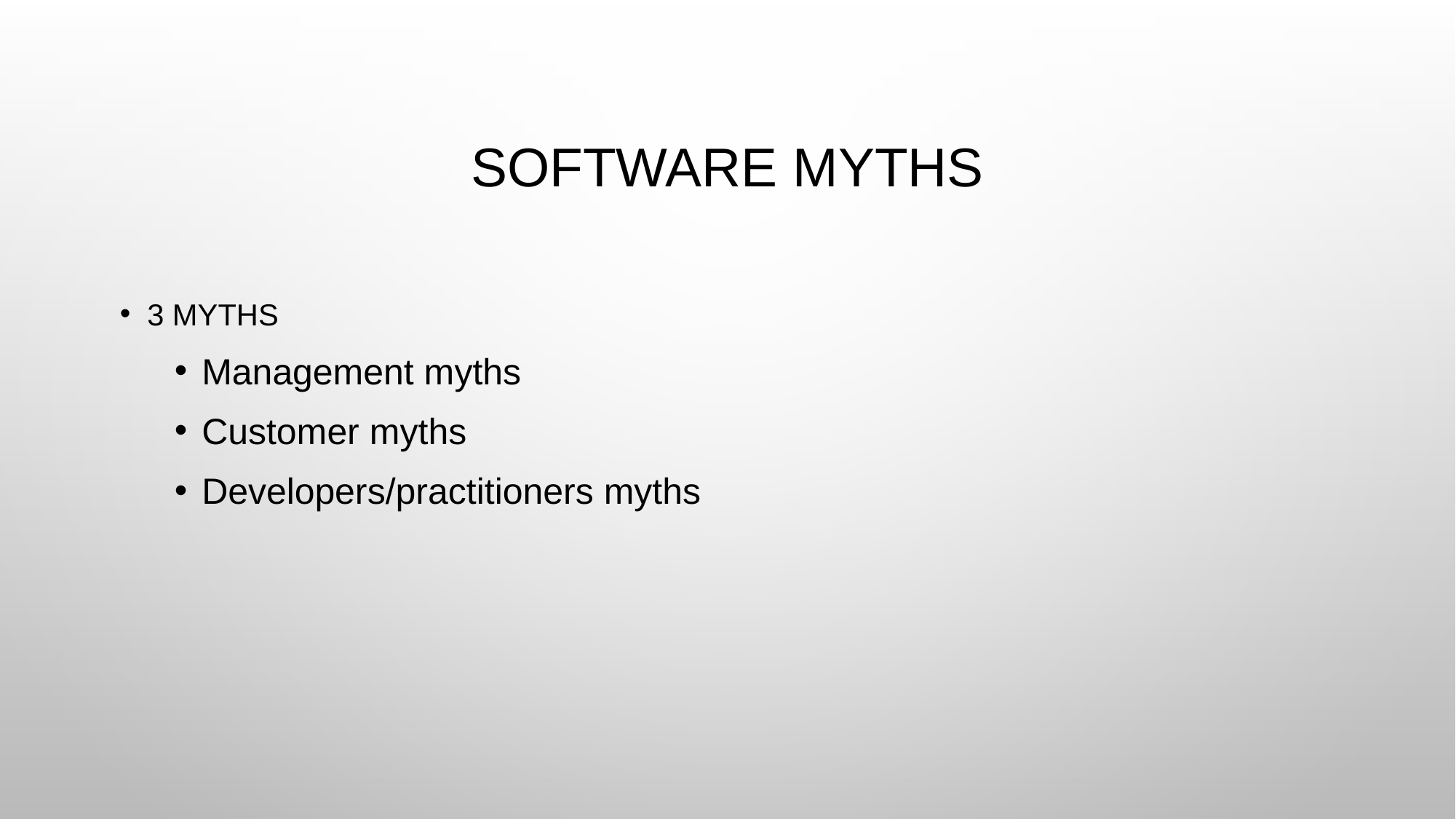

# Software myths
3 myths
Management myths
Customer myths
Developers/practitioners myths